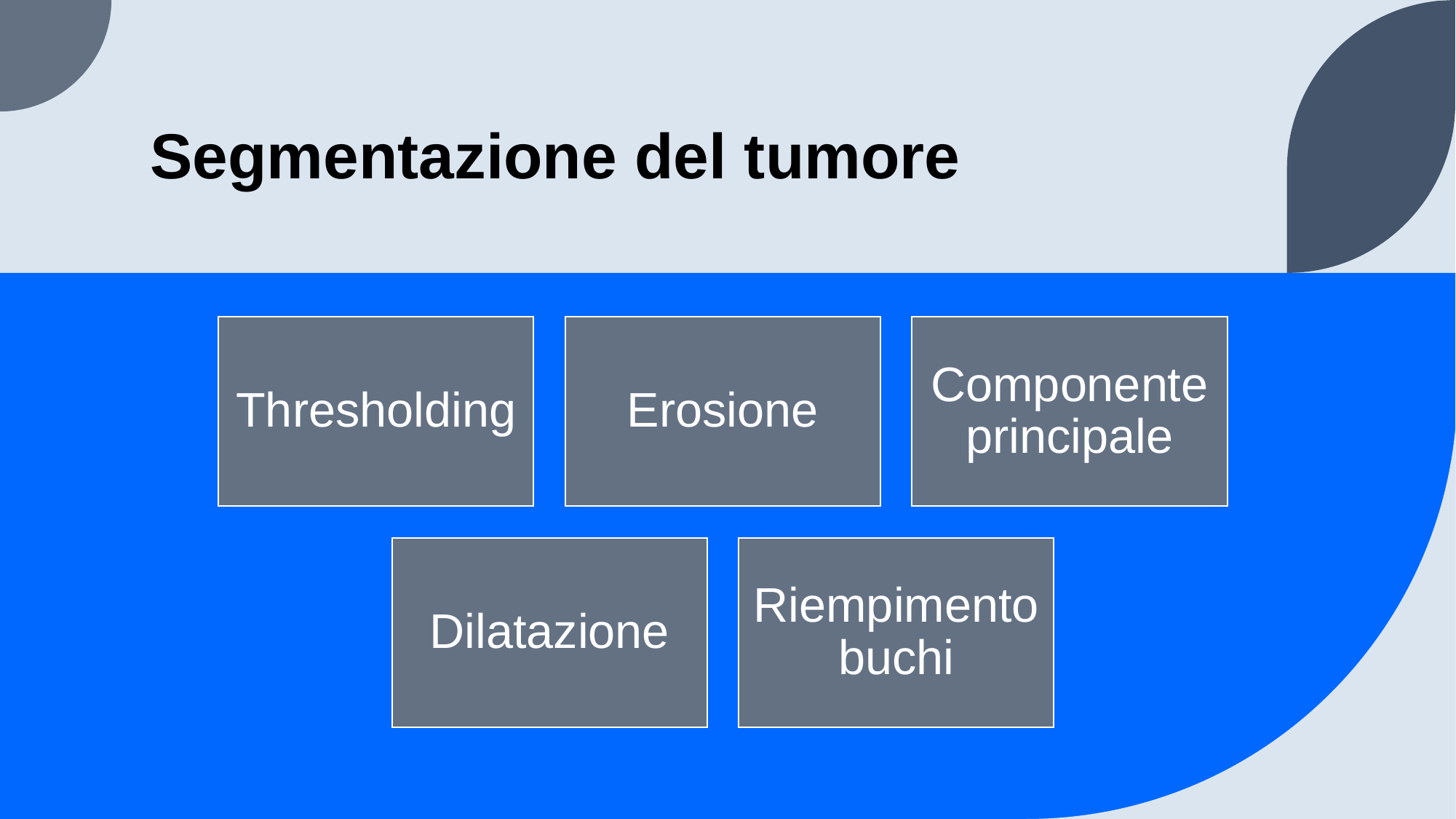

# Segmentazione del tumore
Thresholding
Erosione
Componente principale
Dilatazione
Riempimento buchi